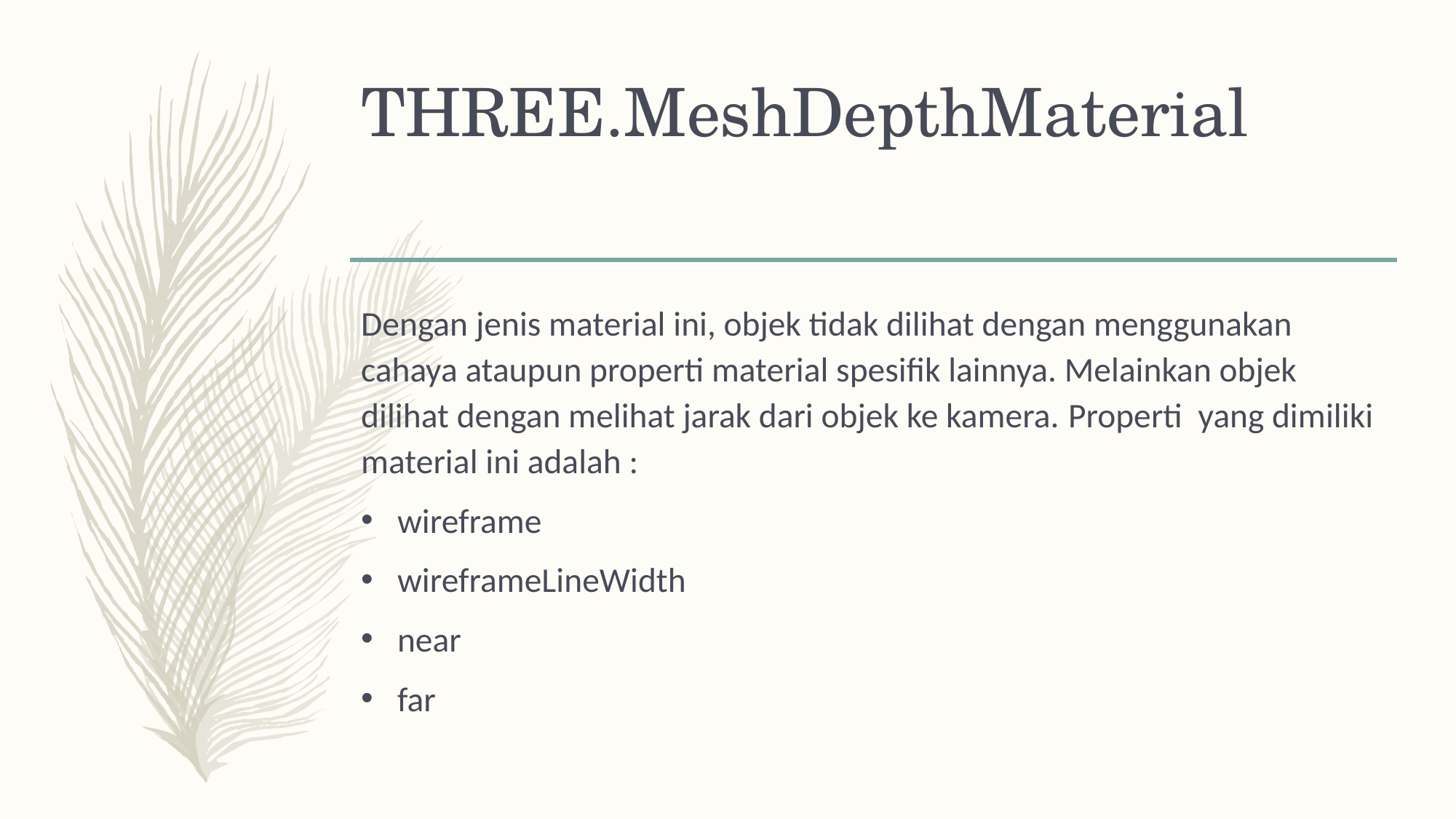

# THREE.MeshDepthMaterial
Dengan jenis material ini, objek tidak dilihat dengan menggunakan cahaya ataupun properti material spesifik lainnya. Melainkan objek dilihat dengan melihat jarak dari objek ke kamera. Properti  yang dimiliki material ini adalah :
wireframe
wireframeLineWidth
near
far